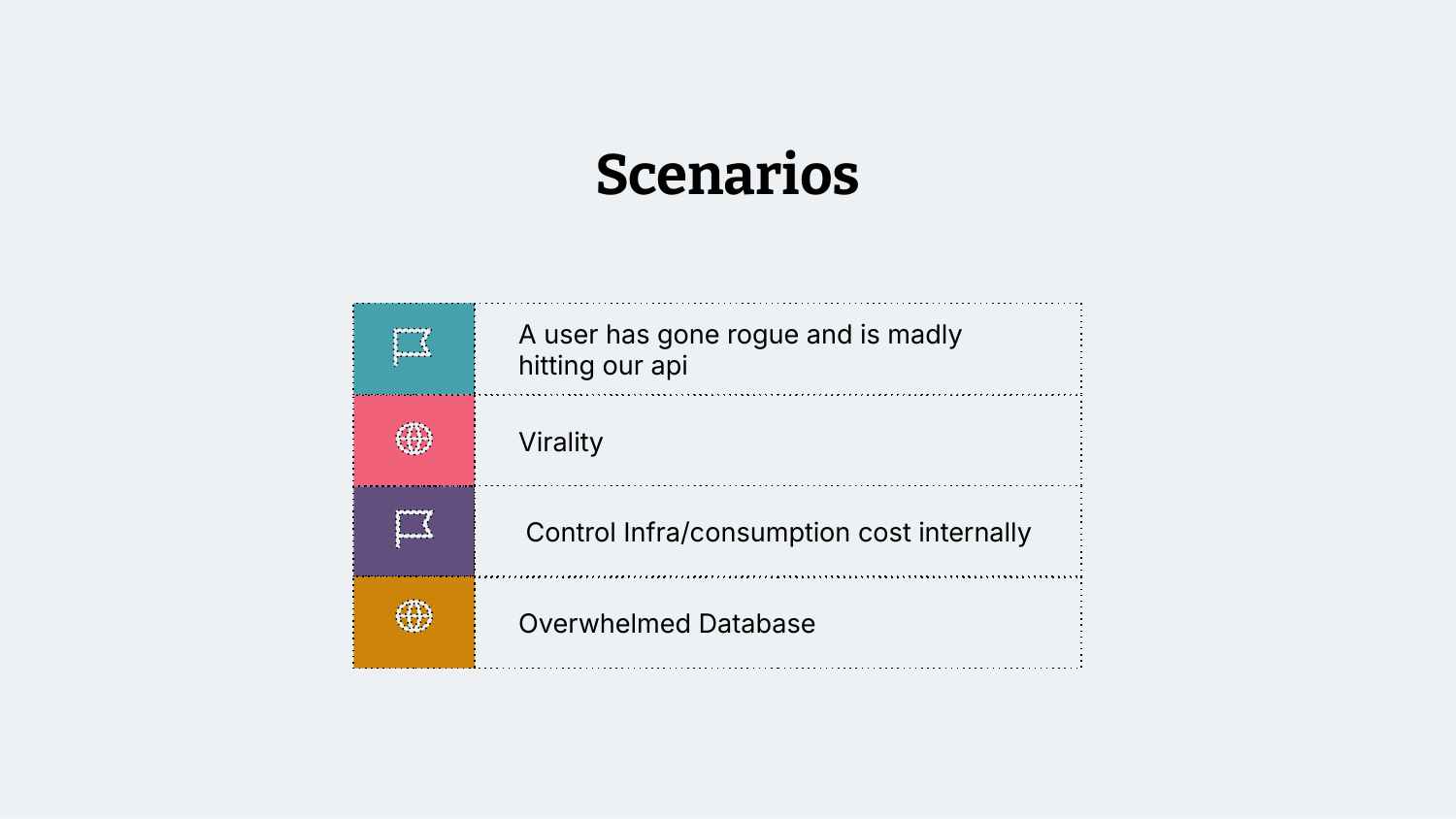

# Scenarios

A user has gone rogue and is madly hitting our api

Virality

 Control Infra/consumption cost internally

Overwhelmed Database